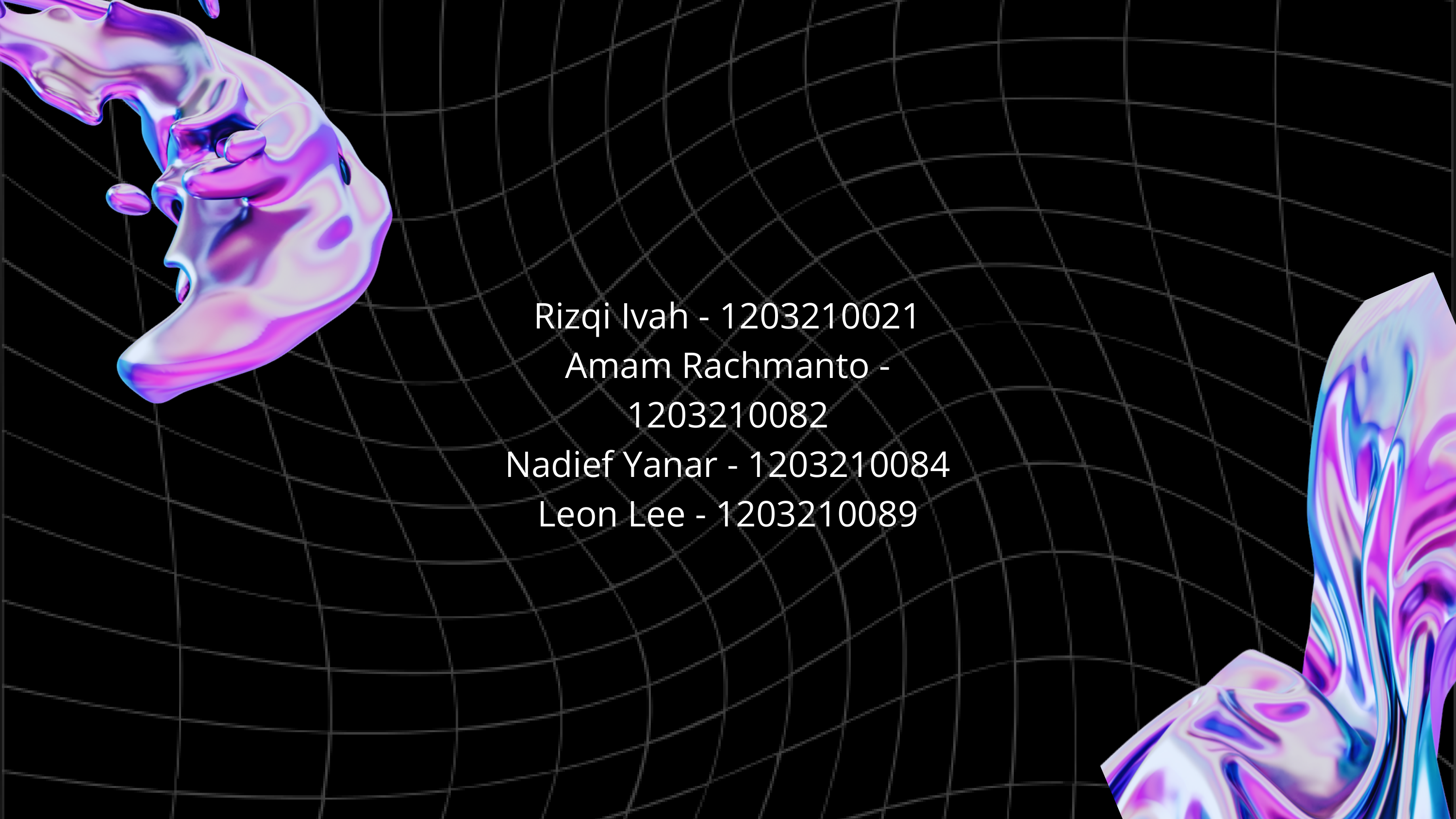

Rizqi Ivah - 1203210021
Amam Rachmanto - 1203210082
Nadief Yanar - 1203210084
Leon Lee - 1203210089